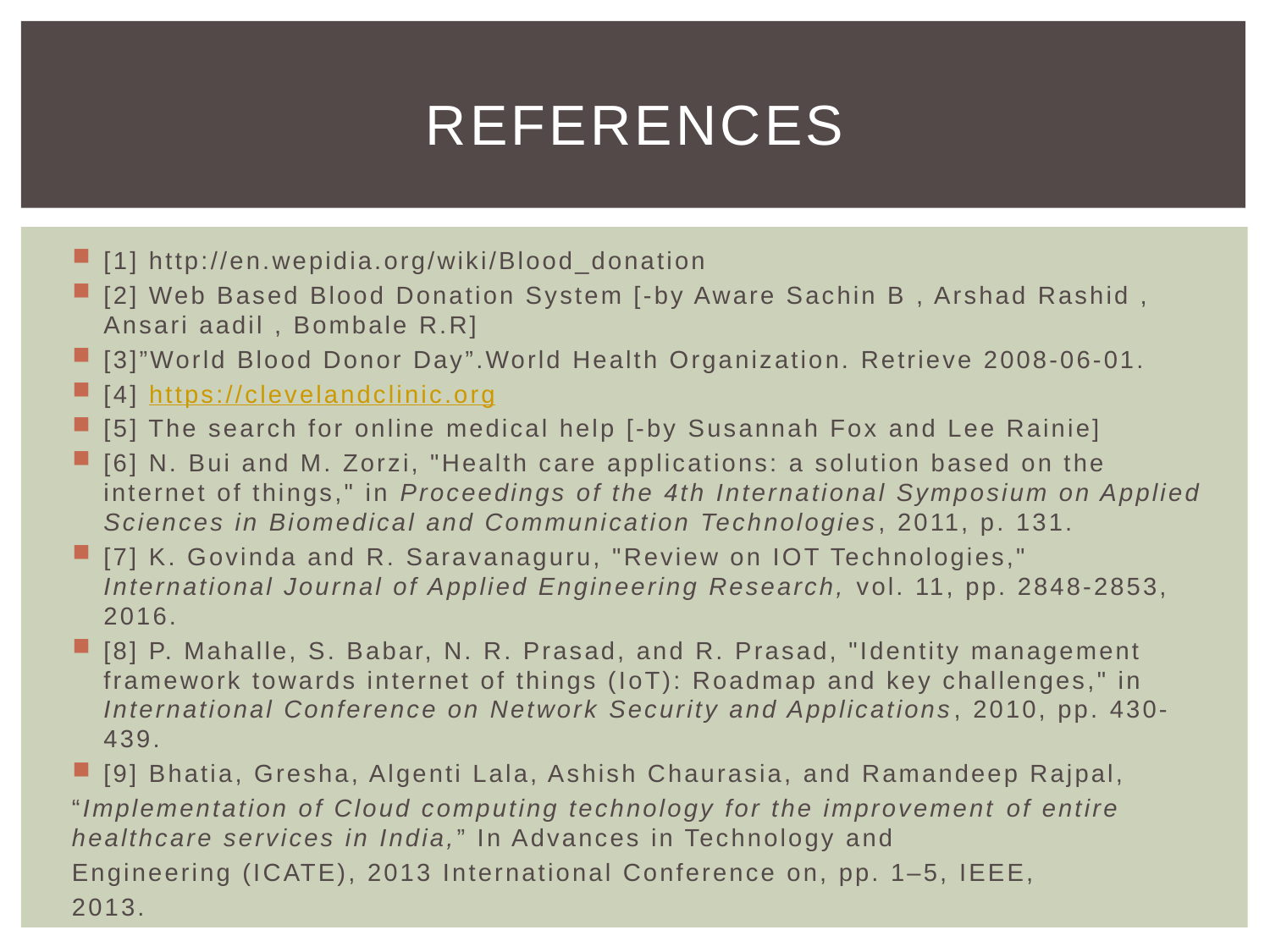

# References
[1] http://en.wepidia.org/wiki/Blood_donation
[2] Web Based Blood Donation System [-by Aware Sachin B , Arshad Rashid , Ansari aadil , Bombale R.R]
[3]”World Blood Donor Day”.World Health Organization. Retrieve 2008-06-01.
[4] https://clevelandclinic.org
[5] The search for online medical help [-by Susannah Fox and Lee Rainie]
[6] N. Bui and M. Zorzi, "Health care applications: a solution based on the internet of things," in Proceedings of the 4th International Symposium on Applied Sciences in Biomedical and Communication Technologies, 2011, p. 131.
[7] K. Govinda and R. Saravanaguru, "Review on IOT Technologies," International Journal of Applied Engineering Research, vol. 11, pp. 2848-2853, 2016.
[8] P. Mahalle, S. Babar, N. R. Prasad, and R. Prasad, "Identity management framework towards internet of things (IoT): Roadmap and key challenges," in International Conference on Network Security and Applications, 2010, pp. 430-439.
[9] Bhatia, Gresha, Algenti Lala, Ashish Chaurasia, and Ramandeep Rajpal,
“Implementation of Cloud computing technology for the improvement of entire     healthcare services in India,” In Advances in Technology and
Engineering (ICATE), 2013 International Conference on, pp. 1–5, IEEE,
2013.